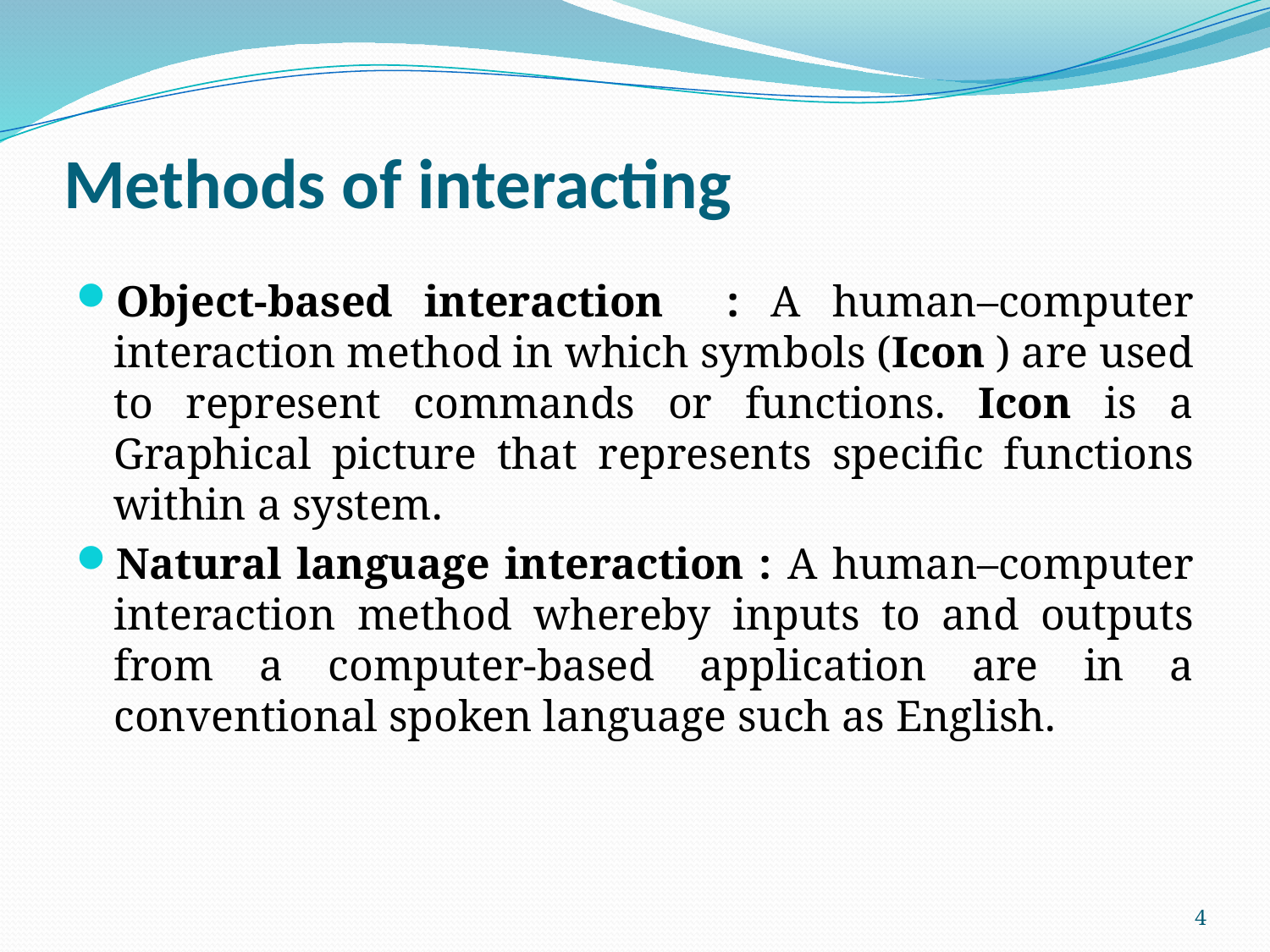

# Methods of interacting
Object-based interaction  : A human–computer interaction method in which symbols (Icon ) are used to represent commands or functions. Icon is a Graphical picture that represents specific functions within a system.
Natural language interaction : A human–computer interaction method whereby inputs to and outputs from a computer-based application are in a conventional spoken language such as English.
4